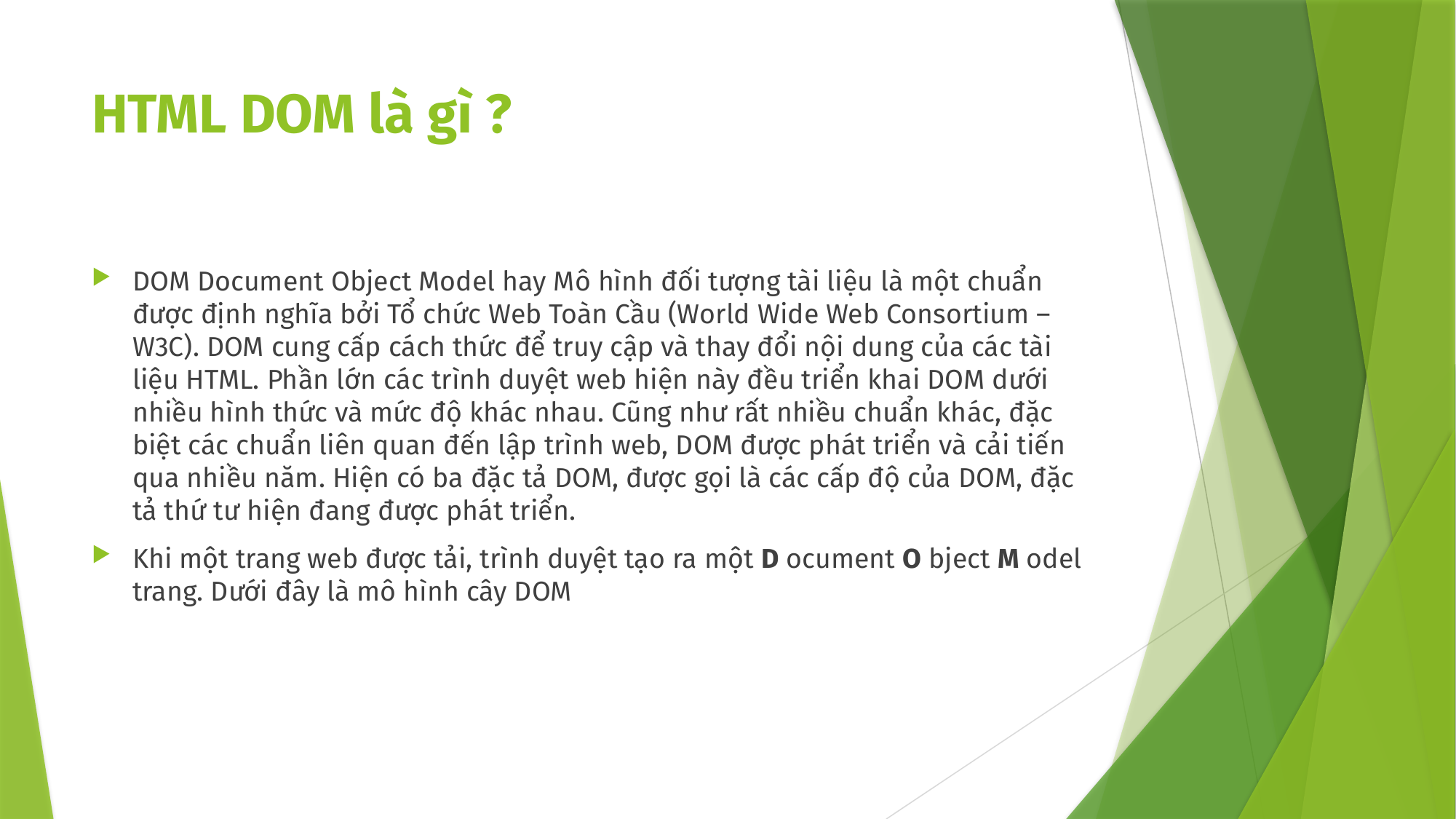

# HTML DOM là gì ?
DOM Document Object Model hay Mô hình đối tượng tài liệu là một chuẩn được định nghĩa bởi Tổ chức Web Toàn Cầu (World Wide Web Consortium – W3C). DOM cung cấp cách thức để truy cập và thay đổi nội dung của các tài liệu HTML. Phần lớn các trình duyệt web hiện này đều triển khai DOM dưới nhiều hình thức và mức độ khác nhau. Cũng như rất nhiều chuẩn khác, đặc biệt các chuẩn liên quan đến lập trình web, DOM được phát triển và cải tiến qua nhiều năm. Hiện có ba đặc tả DOM, được gọi là các cấp độ của DOM, đặc tả thứ tư hiện đang được phát triển.
Khi một trang web được tải, trình duyệt tạo ra một D ocument O bject M odel trang. Dưới đây là mô hình cây DOM